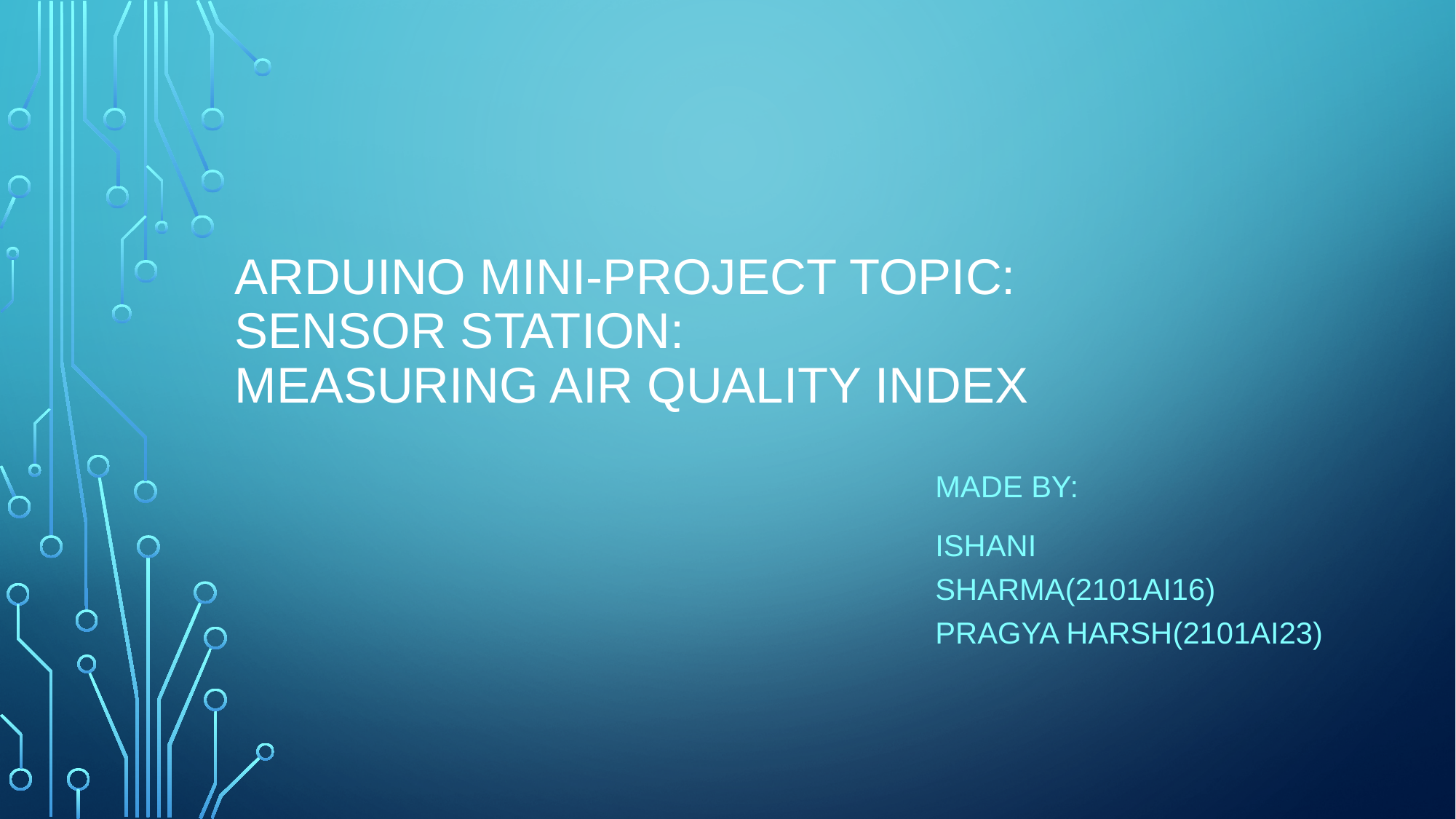

# Arduino mini-project topic: SENSOR STATION: MEASURING AIR QUALITY INDEX
Made by:
Ishani sharma(2101ai16)  pragya harsh(2101ai23)